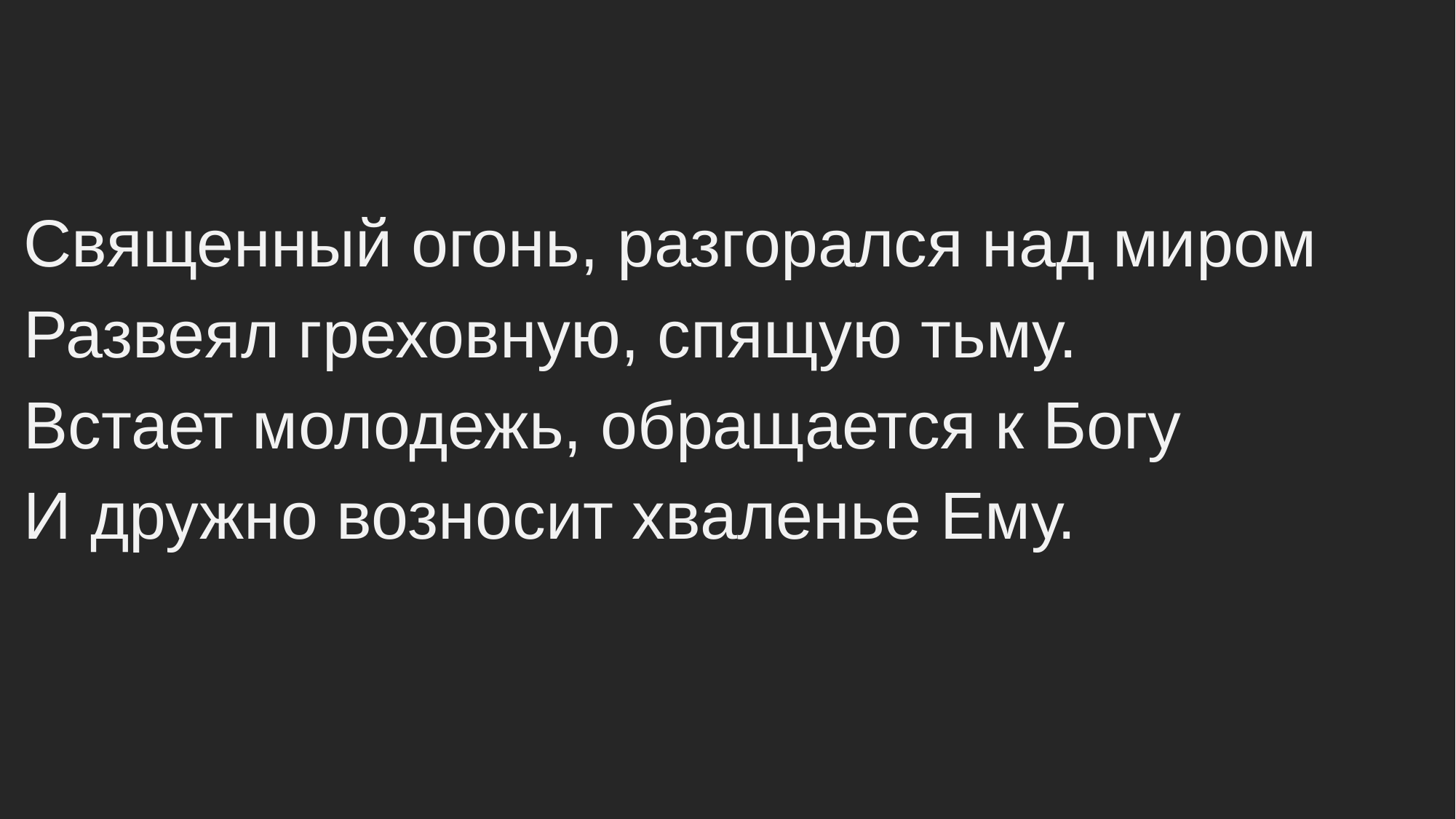

Священный огонь, разгорался над миром
Развеял греховную, спящую тьму.
Встает молодежь, обращается к Богу
И дружно возносит хваленье Ему.